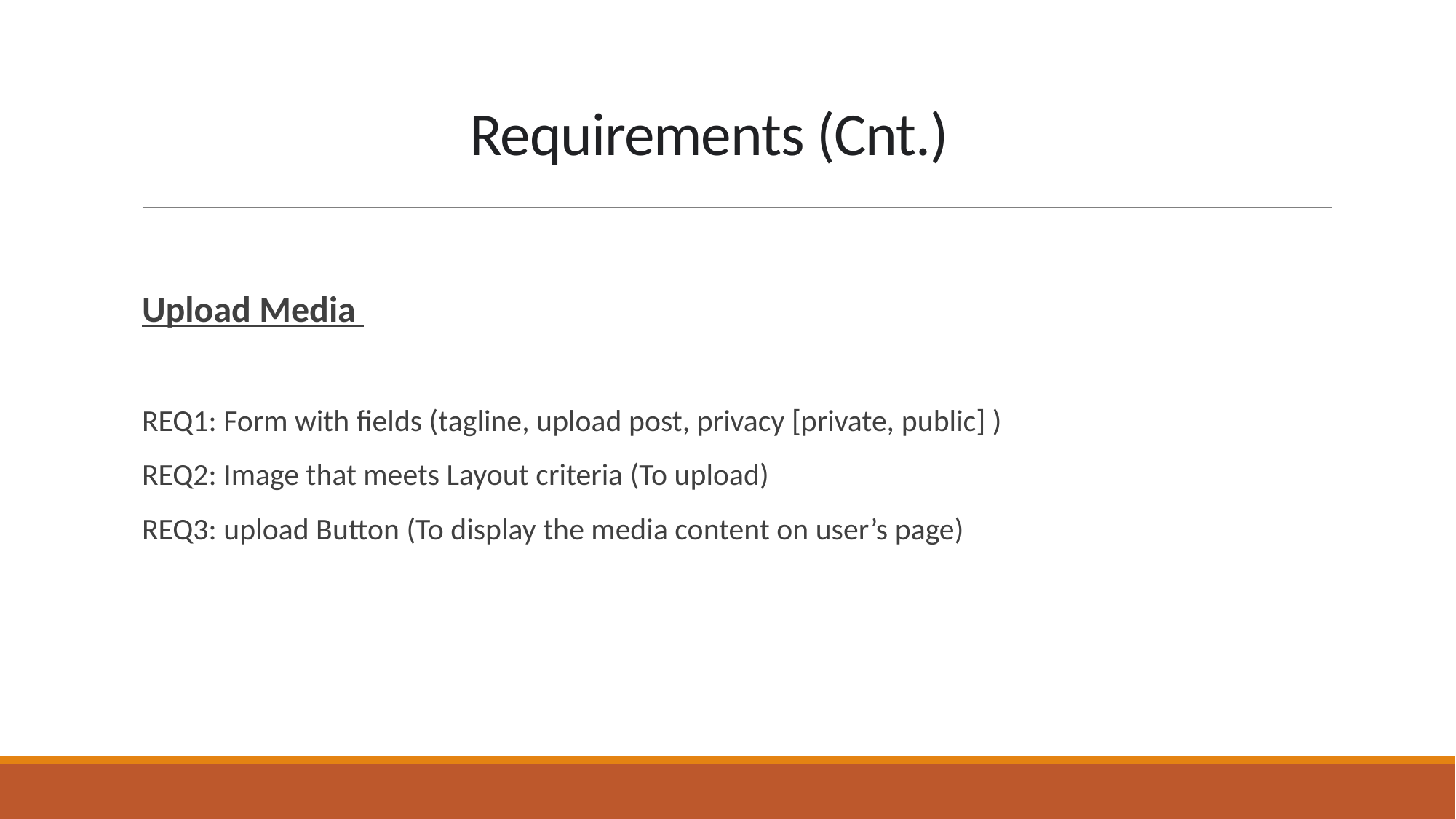

# Requirements (Cnt.)

Upload Media

REQ1: Form with fields (tagline, upload post, privacy [private, public] )
REQ2: Image that meets Layout criteria (To upload)
REQ3: upload Button (To display the media content on user’s page)